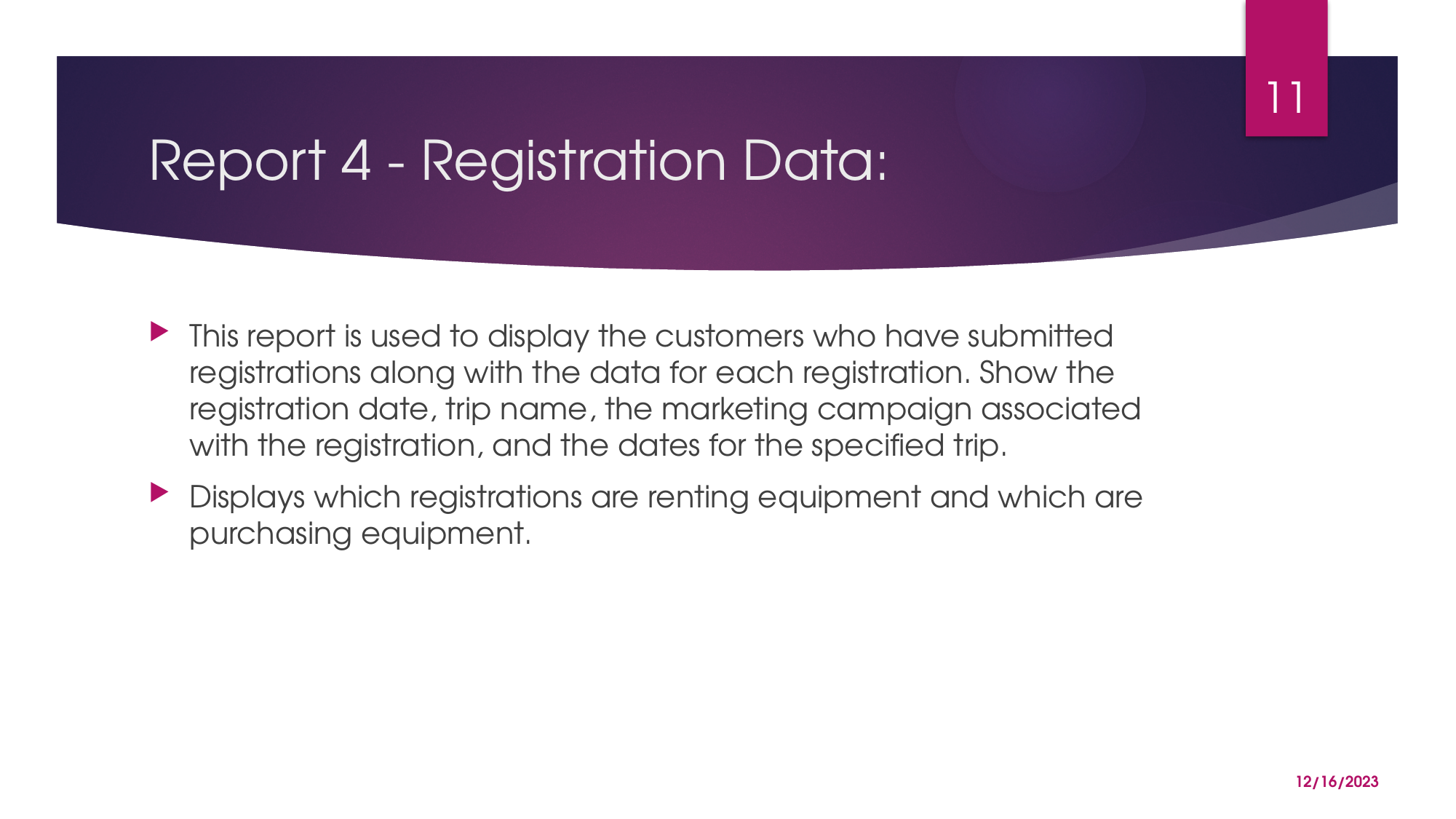

11
# Report 4 - Registration Data:
This report is used to display the customers who have submitted registrations along with the data for each registration. Show the registration date, trip name, the marketing campaign associated with the registration, and the dates for the specified trip.
Displays which registrations are renting equipment and which are purchasing equipment.

12/16/2023